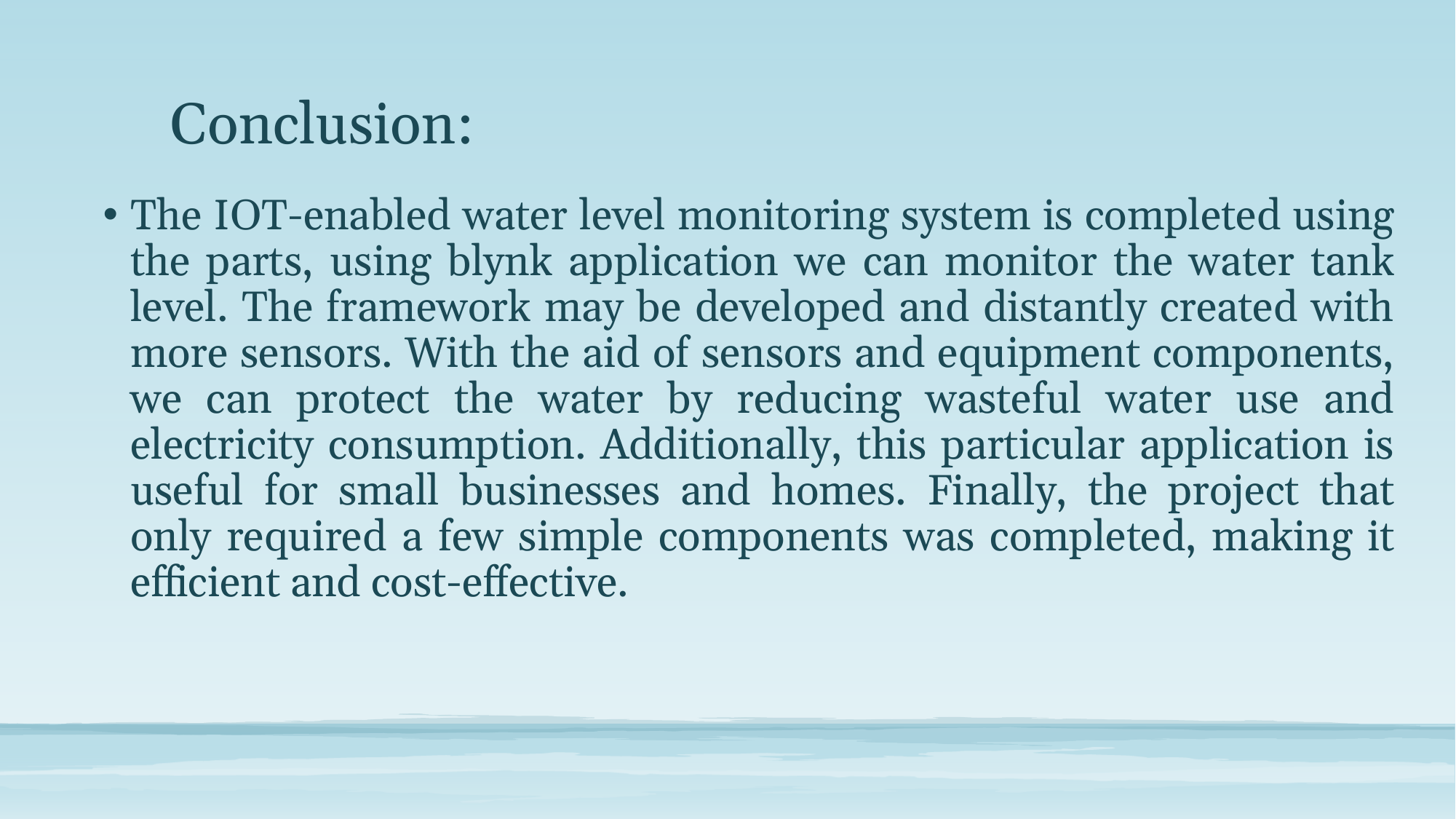

# Conclusion:
The IOT-enabled water level monitoring system is completed using the parts, using blynk application we can monitor the water tank level. The framework may be developed and distantly created with more sensors. With the aid of sensors and equipment components, we can protect the water by reducing wasteful water use and electricity consumption. Additionally, this particular application is useful for small businesses and homes. Finally, the project that only required a few simple components was completed, making it efficient and cost-effective.